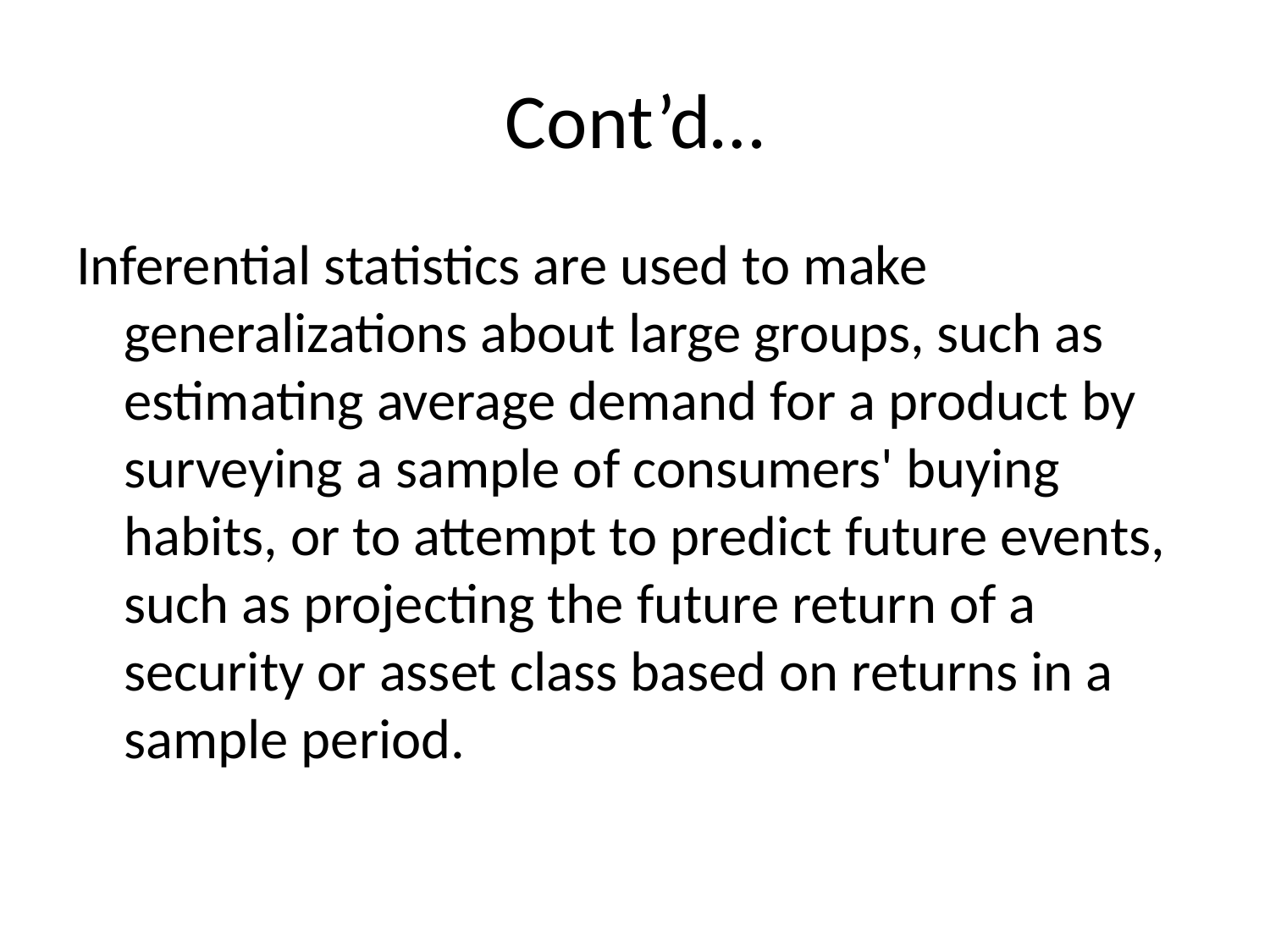

# Cont’d…
Inferential statistics are used to make generalizations about large groups, such as estimating average demand for a product by surveying a sample of consumers' buying habits, or to attempt to predict future events, such as projecting the future return of a security or asset class based on returns in a sample period.